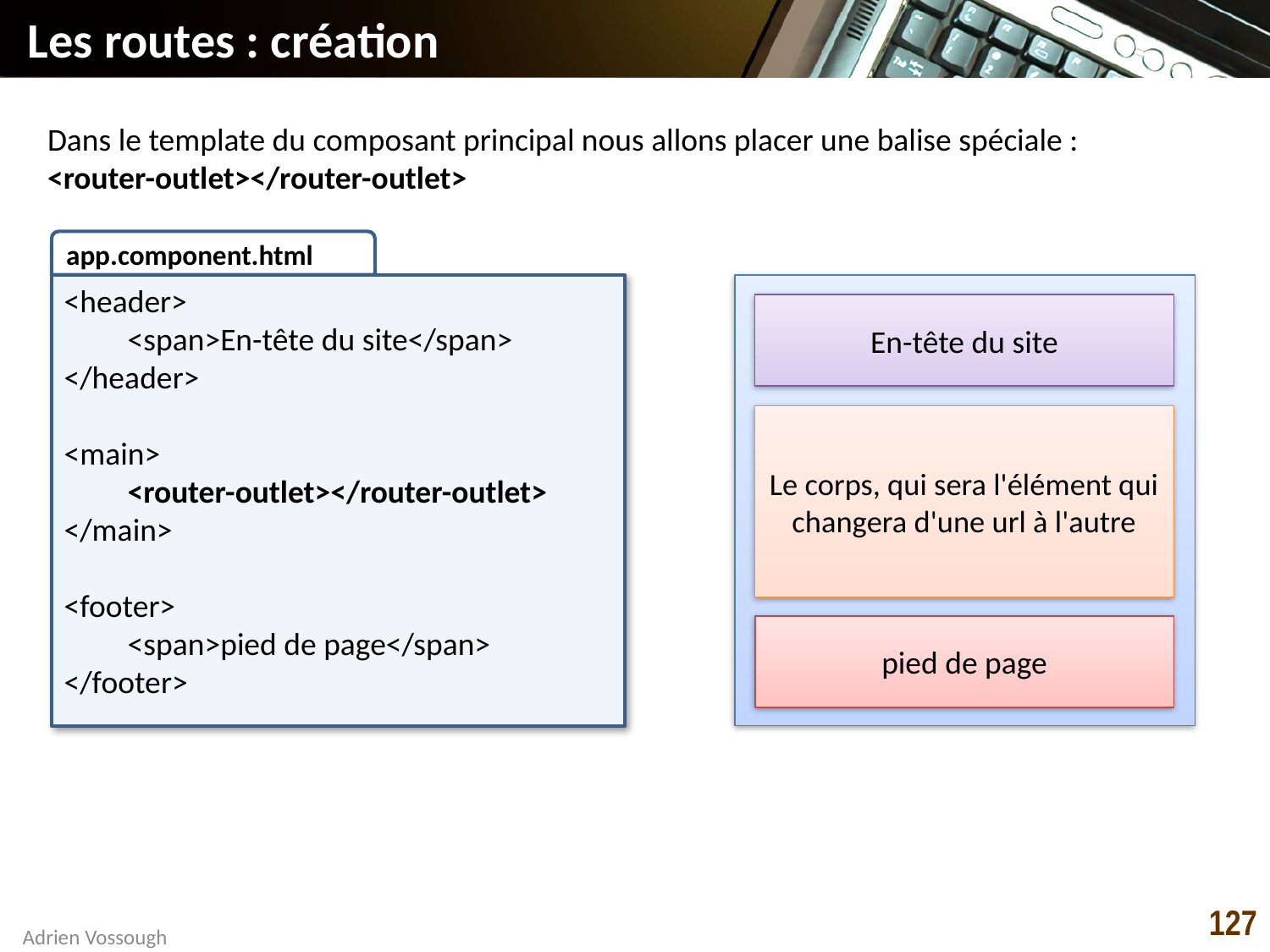

# Les routes : création
Dans le template du composant principal nous allons placer une balise spéciale :
<router-outlet></router-outlet>
app.component.html
<header>
<span>En-tête du site</span>
</header>

<main>
<router-outlet></router-outlet>
</main>

<footer>
<span>pied de page</span>
</footer>

En-tête du site
Le corps, qui sera l'élément qui changera d'une url à l'autre
pied de page
127
Adrien Vossough